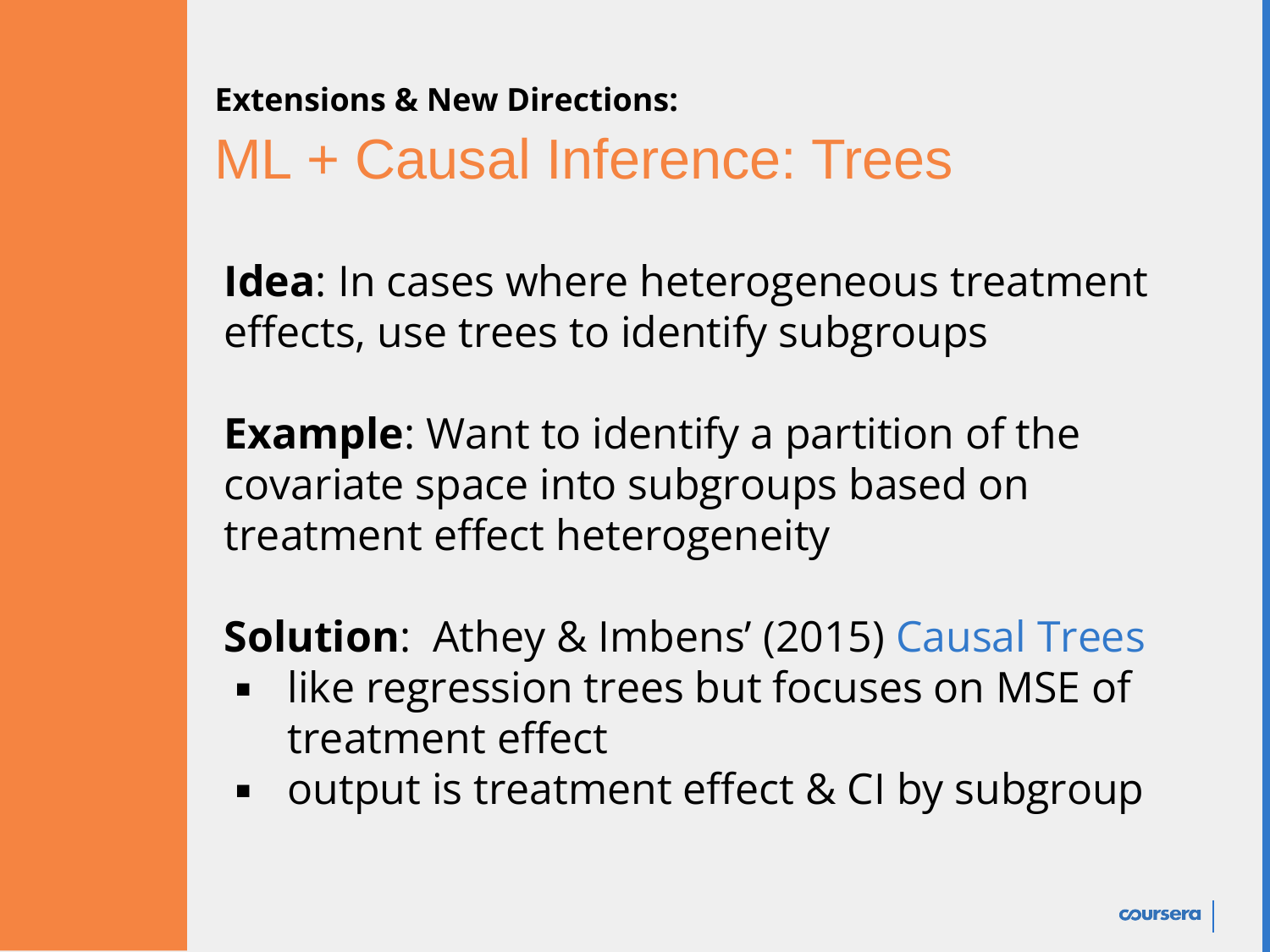

Extensions & New Directions:
ML + Causal Inference: Trees
Idea: In cases where heterogeneous treatment effects, use trees to identify subgroups

Example: Want to identify a partition of the covariate space into subgroups based on treatment effect heterogeneity

Solution:  Athey & Imbens’ (2015) Causal Trees
like regression trees but focuses on MSE of treatment effect
output is treatment effect & CI by subgroup